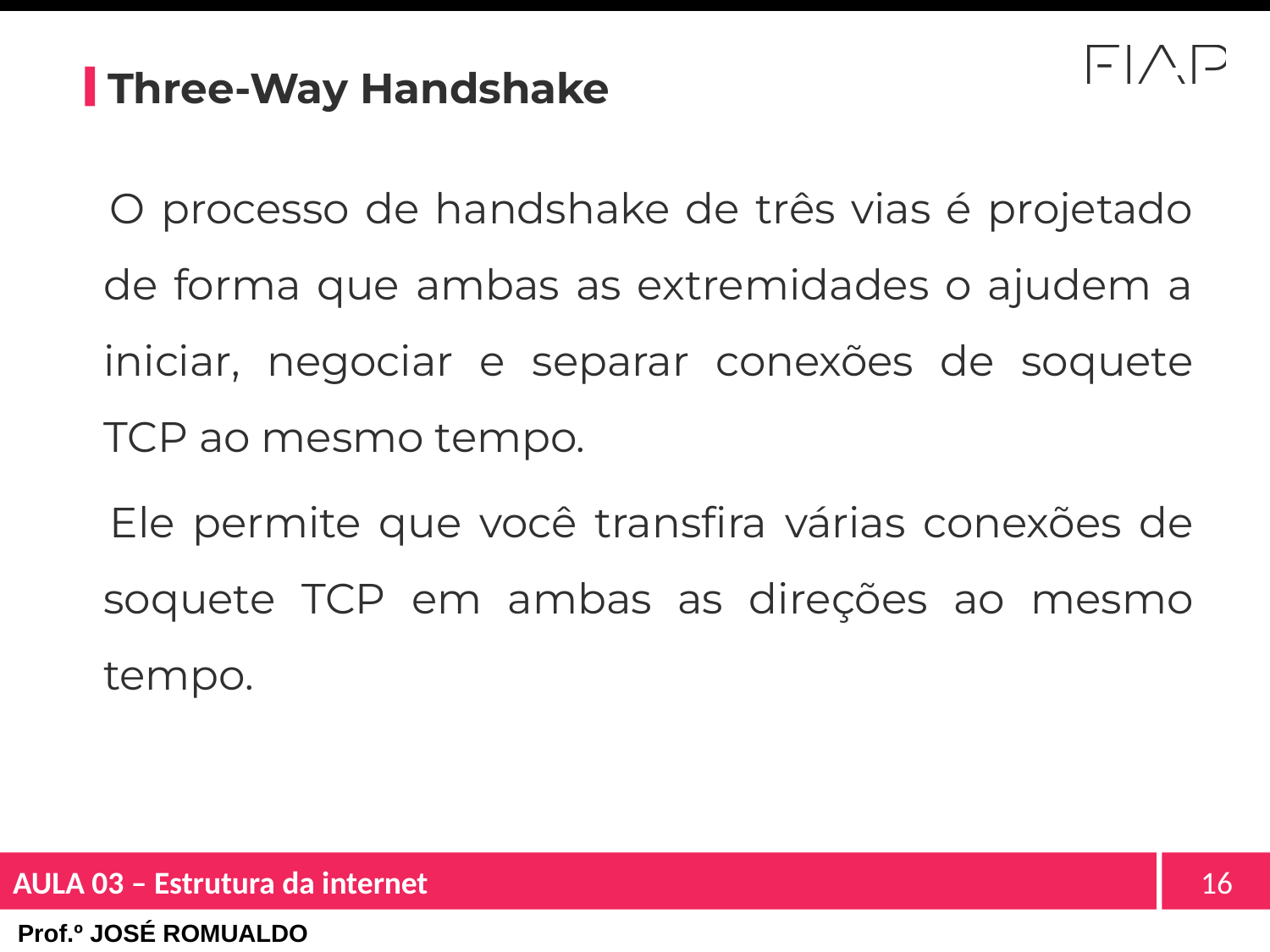

# Three-Way Handshake
O processo de handshake de três vias é projetado de forma que ambas as extremidades o ajudem a iniciar, negociar e separar conexões de soquete TCP ao mesmo tempo.
Ele permite que você transfira várias conexões de soquete TCP em ambas as direções ao mesmo tempo.